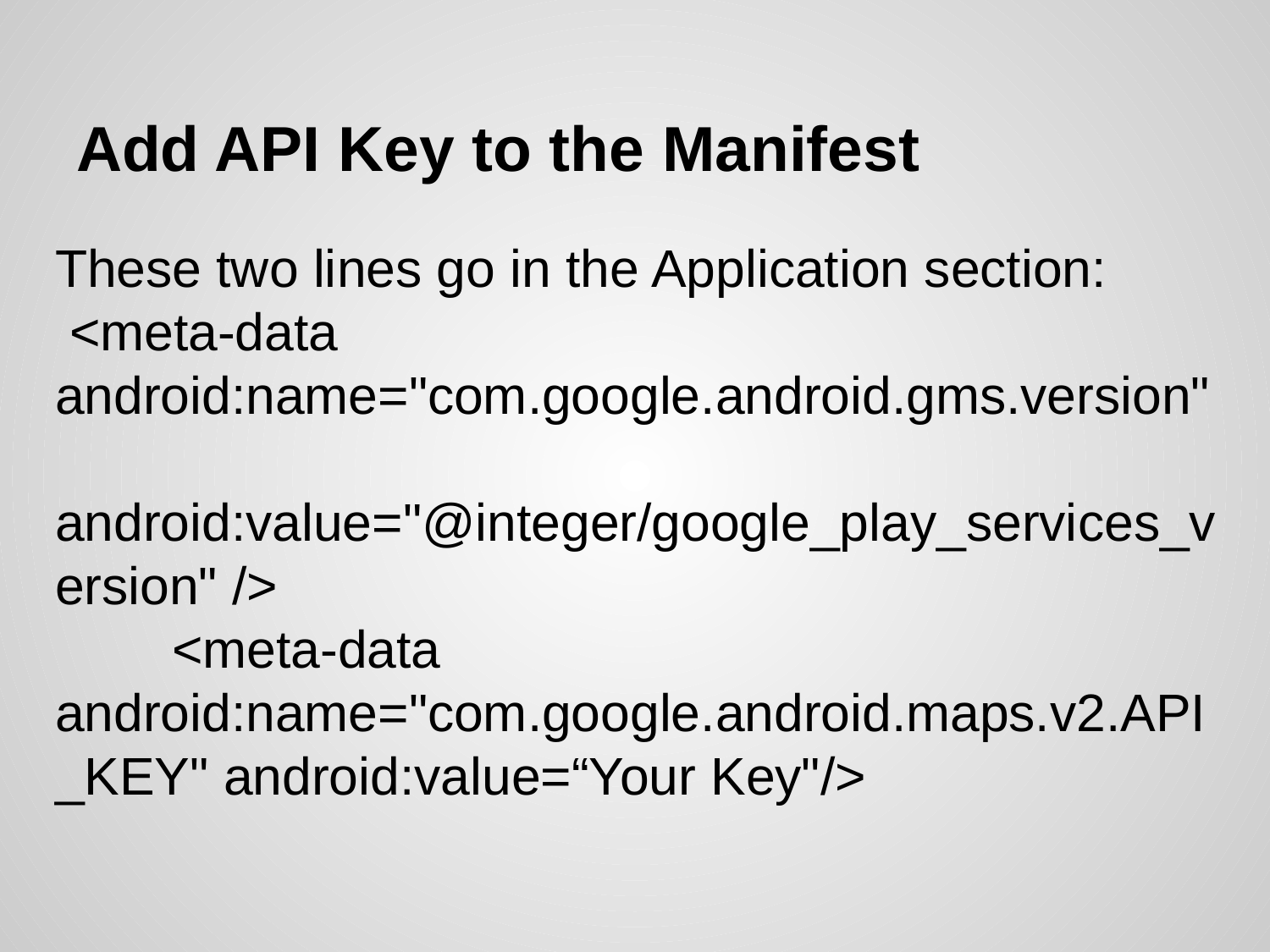

# Add API Key to the Manifest
These two lines go in the Application section:
 <meta-data android:name="com.google.android.gms.version"
                   android:value="@integer/google_play_services_version" />
        <meta-data android:name="com.google.android.maps.v2.API_KEY" android:value=“Your Key"/>